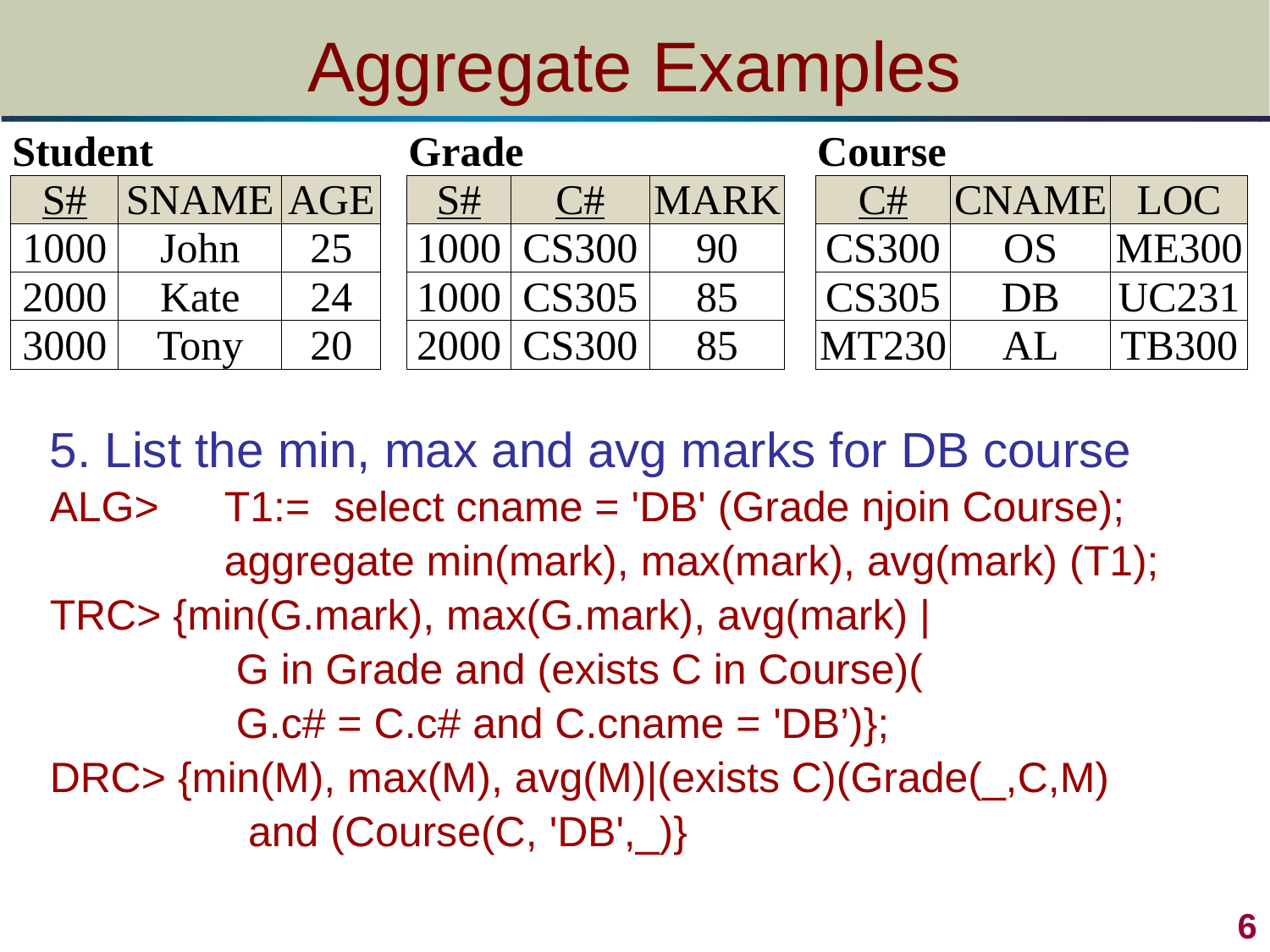

# Aggregate Examples
| Student |  |  |  | Grade |  |  |  | Course |  |  |
| --- | --- | --- | --- | --- | --- | --- | --- | --- | --- | --- |
| S# | SNAME | AGE |  | S# | C# | MARK |  | C# | CNAME | LOC |
| 1000 | John | 25 |  | 1000 | CS300 | 90 |  | CS300 | OS | ME300 |
| 2000 | Kate | 24 |  | 1000 | CS305 | 85 |  | CS305 | DB | UC231 |
| 3000 | Tony | 20 |  | 2000 | CS300 | 85 |  | MT230 | AL | TB300 |
5. List the min, max and avg marks for DB course
ALG>	T1:=  select cname = 'DB' (Grade njoin Course);
		aggregate min(mark), max(mark), avg(mark) (T1);
TRC> {min(G.mark), max(G.mark), avg(mark) |
		 G in Grade and (exists C in Course)(
		 G.c# = C.c# and C.cname = 'DB’)};
DRC> {min(M), max(M), avg(M)|(exists C)(Grade(_,C,M)
		  and (Course(C, 'DB',_)}

6